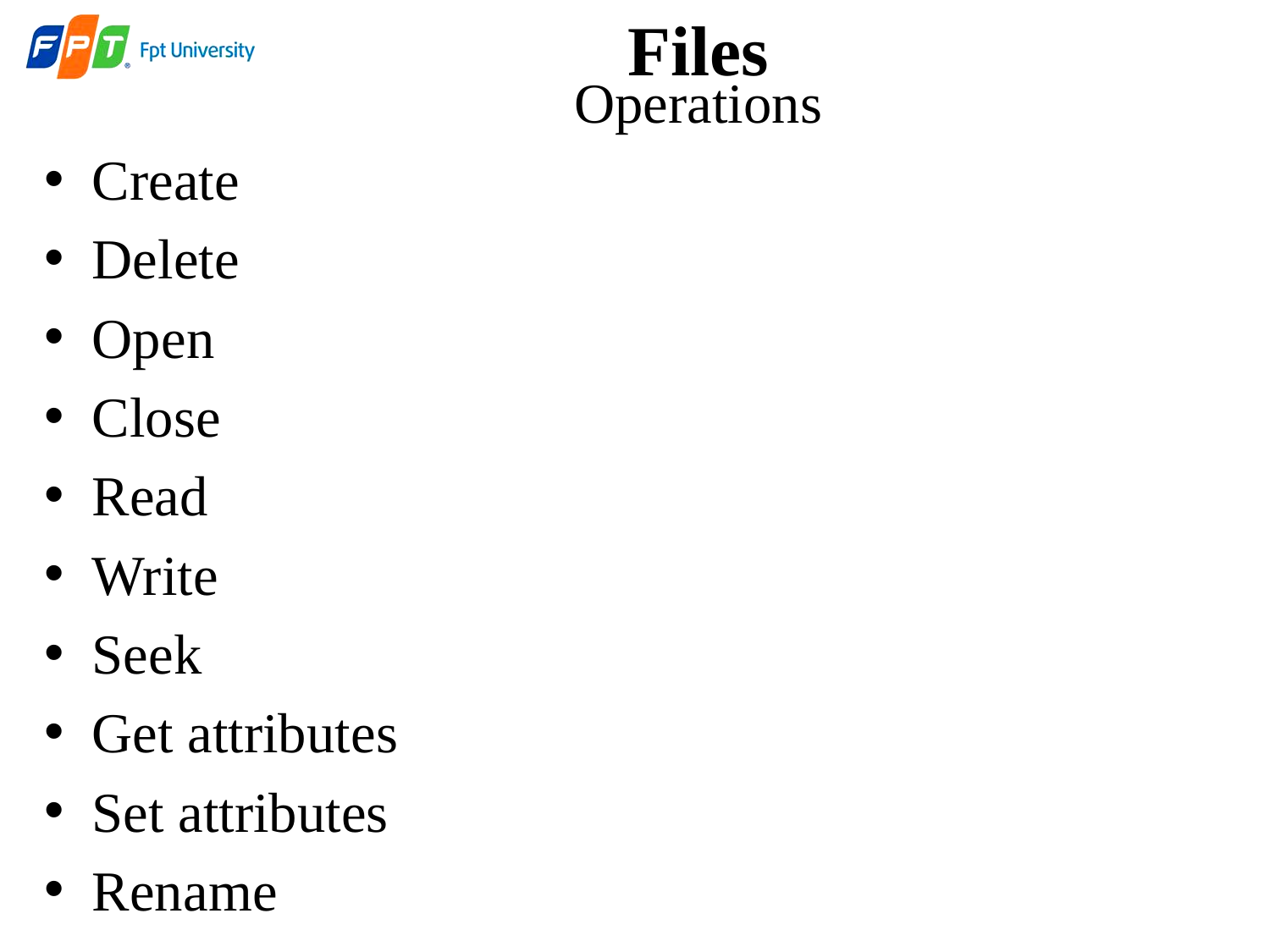

# Files
Operations
Create
Delete
Open
Close
Read
Write
Seek
Get attributes
Set attributes
Rename